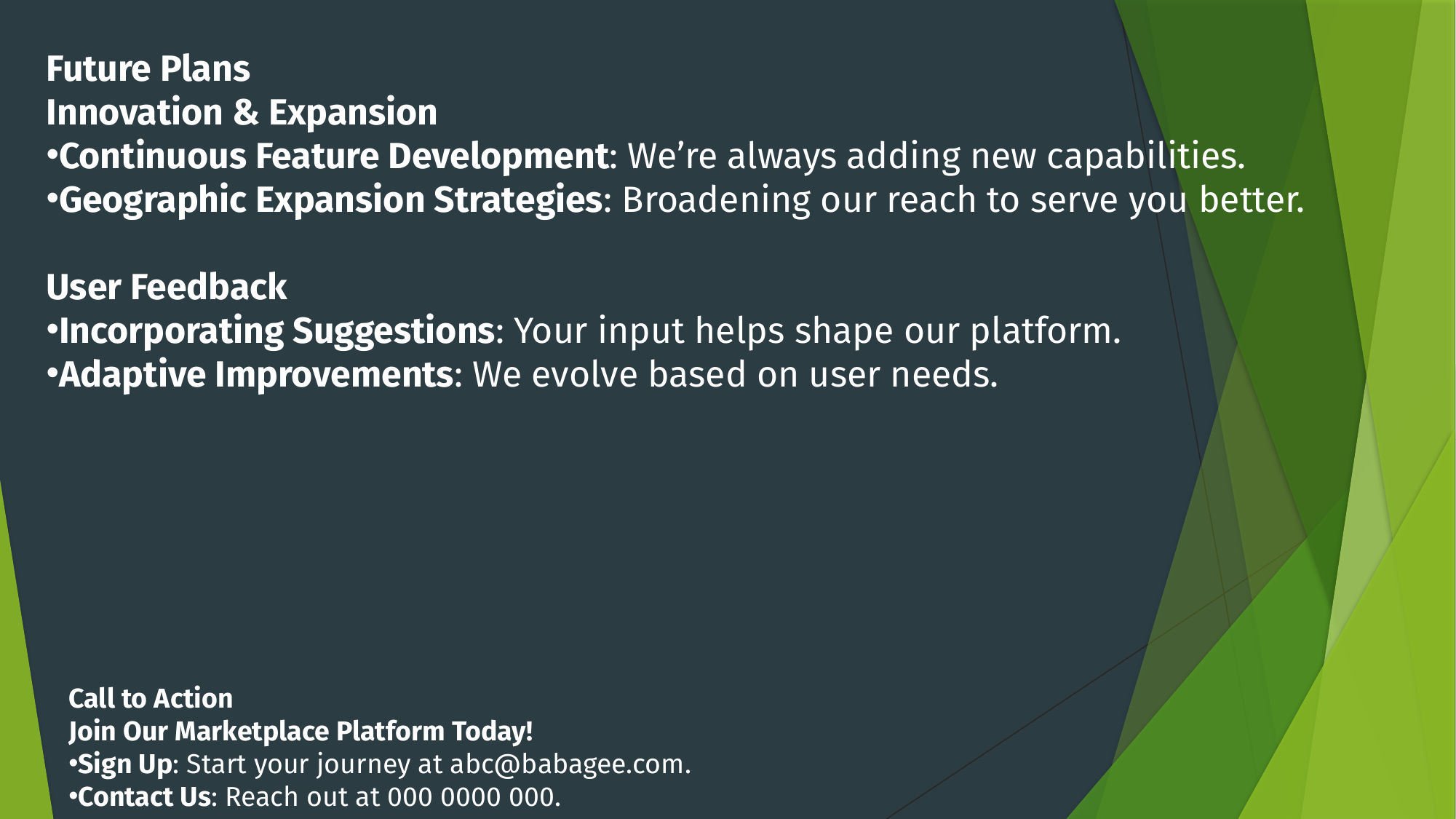

Future Plans
Innovation & Expansion
Continuous Feature Development: We’re always adding new capabilities.
Geographic Expansion Strategies: Broadening our reach to serve you better.

User Feedback
Incorporating Suggestions: Your input helps shape our platform.
Adaptive Improvements: We evolve based on user needs.
Call to Action
Join Our Marketplace Platform Today!
Sign Up: Start your journey at abc@babagee.com.
Contact Us: Reach out at 000 0000 000.